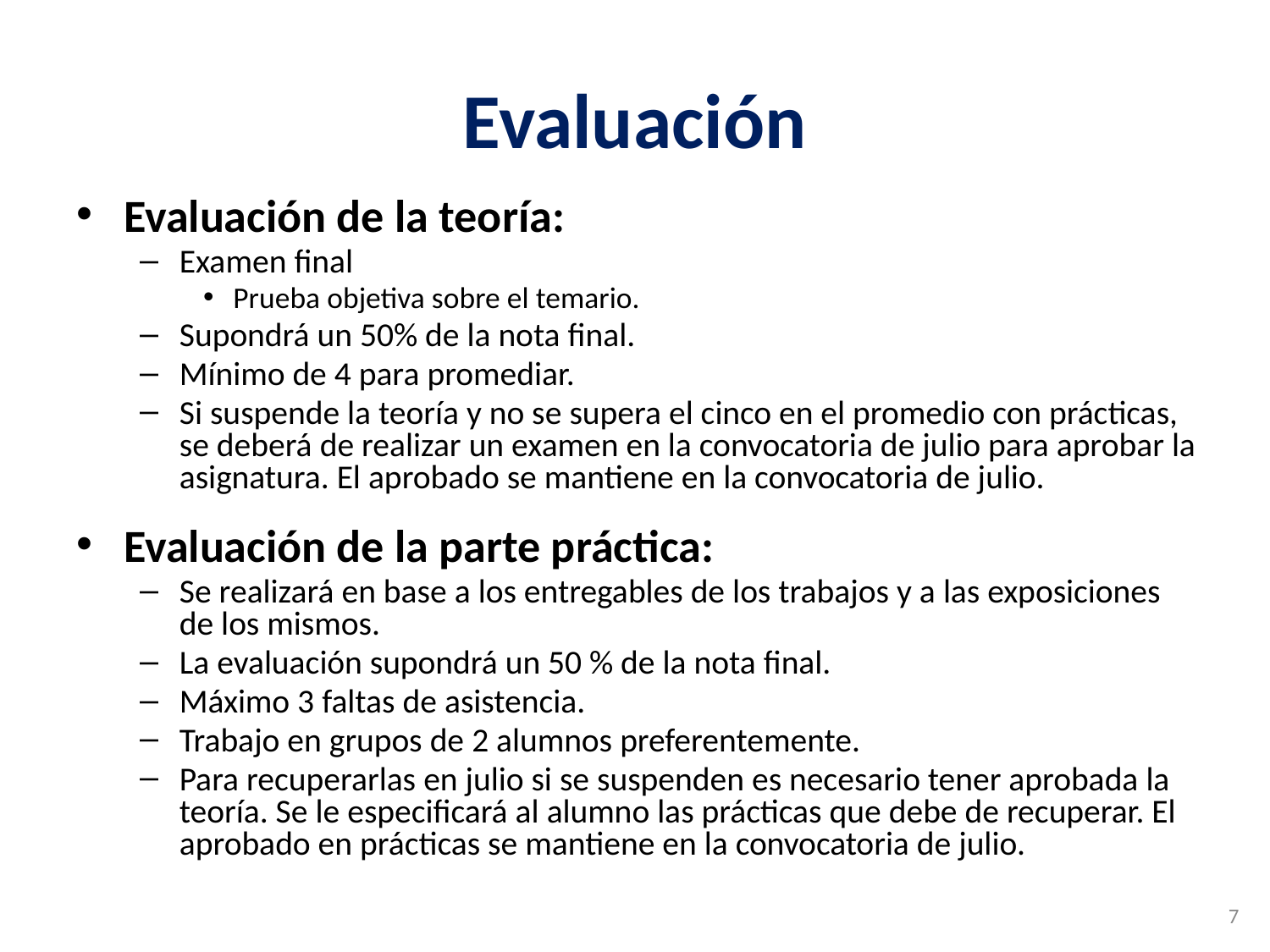

# Evaluación
Evaluación de la teoría:
Examen final
 Prueba objetiva sobre el temario.
Supondrá un 50% de la nota final.
Mínimo de 4 para promediar.
Si suspende la teoría y no se supera el cinco en el promedio con prácticas, se deberá de realizar un examen en la convocatoria de julio para aprobar la asignatura. El aprobado se mantiene en la convocatoria de julio.
Evaluación de la parte práctica:
Se realizará en base a los entregables de los trabajos y a las exposiciones de los mismos.
La evaluación supondrá un 50 % de la nota final.
Máximo 3 faltas de asistencia.
Trabajo en grupos de 2 alumnos preferentemente.
Para recuperarlas en julio si se suspenden es necesario tener aprobada la teoría. Se le especificará al alumno las prácticas que debe de recuperar. El aprobado en prácticas se mantiene en la convocatoria de julio.

7